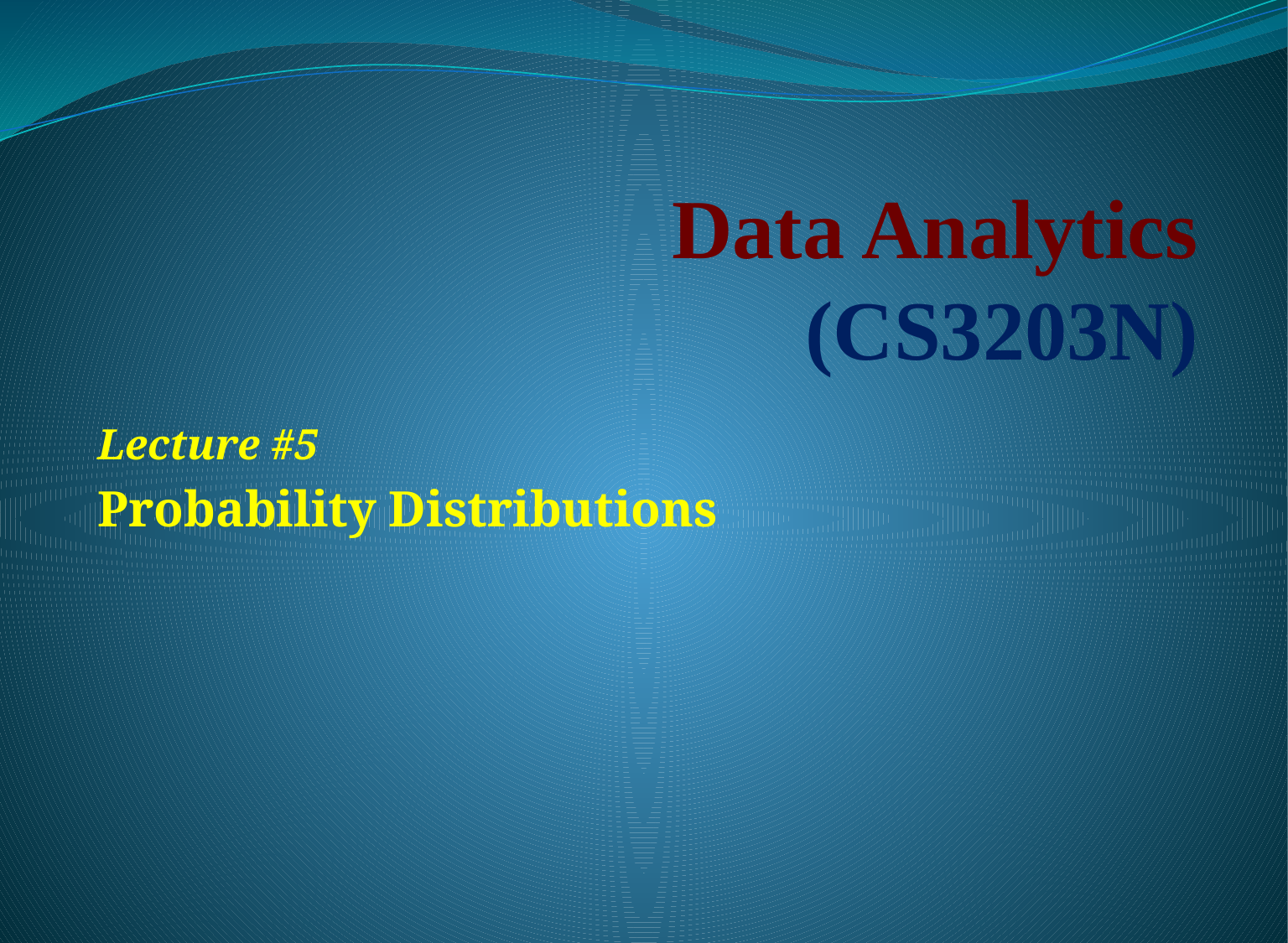

# Data Analytics (CS3203N)
Lecture #5
Probability Distributions